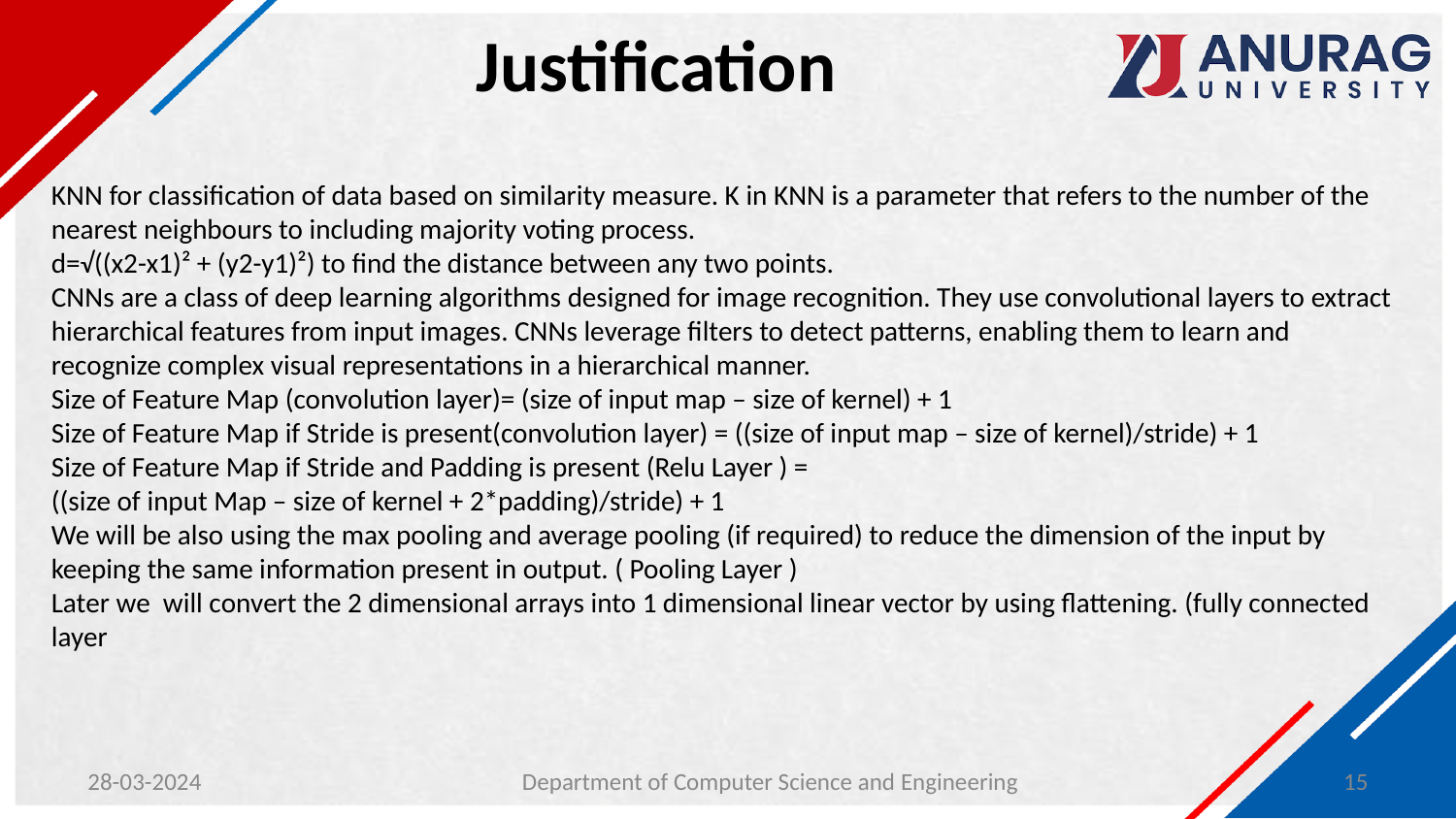

# Justification

KNN for classification of data based on similarity measure. K in KNN is a parameter that refers to the number of the nearest neighbours to including majority voting process.
d=√((x2-x1)² + (y2-y1)²) to find the distance between any two points.
CNNs are a class of deep learning algorithms designed for image recognition. They use convolutional layers to extract hierarchical features from input images. CNNs leverage filters to detect patterns, enabling them to learn and recognize complex visual representations in a hierarchical manner.
Size of Feature Map (convolution layer)= (size of input map – size of kernel) + 1
Size of Feature Map if Stride is present(convolution layer) = ((size of input map – size of kernel)/stride) + 1
Size of Feature Map if Stride and Padding is present (Relu Layer ) =
((size of input Map – size of kernel + 2*padding)/stride) + 1
We will be also using the max pooling and average pooling (if required) to reduce the dimension of the input by keeping the same information present in output. ( Pooling Layer )
Later we  will convert the 2 dimensional arrays into 1 dimensional linear vector by using flattening. (fully connected layer

28-03-2024
Department of Computer Science and Engineering
15